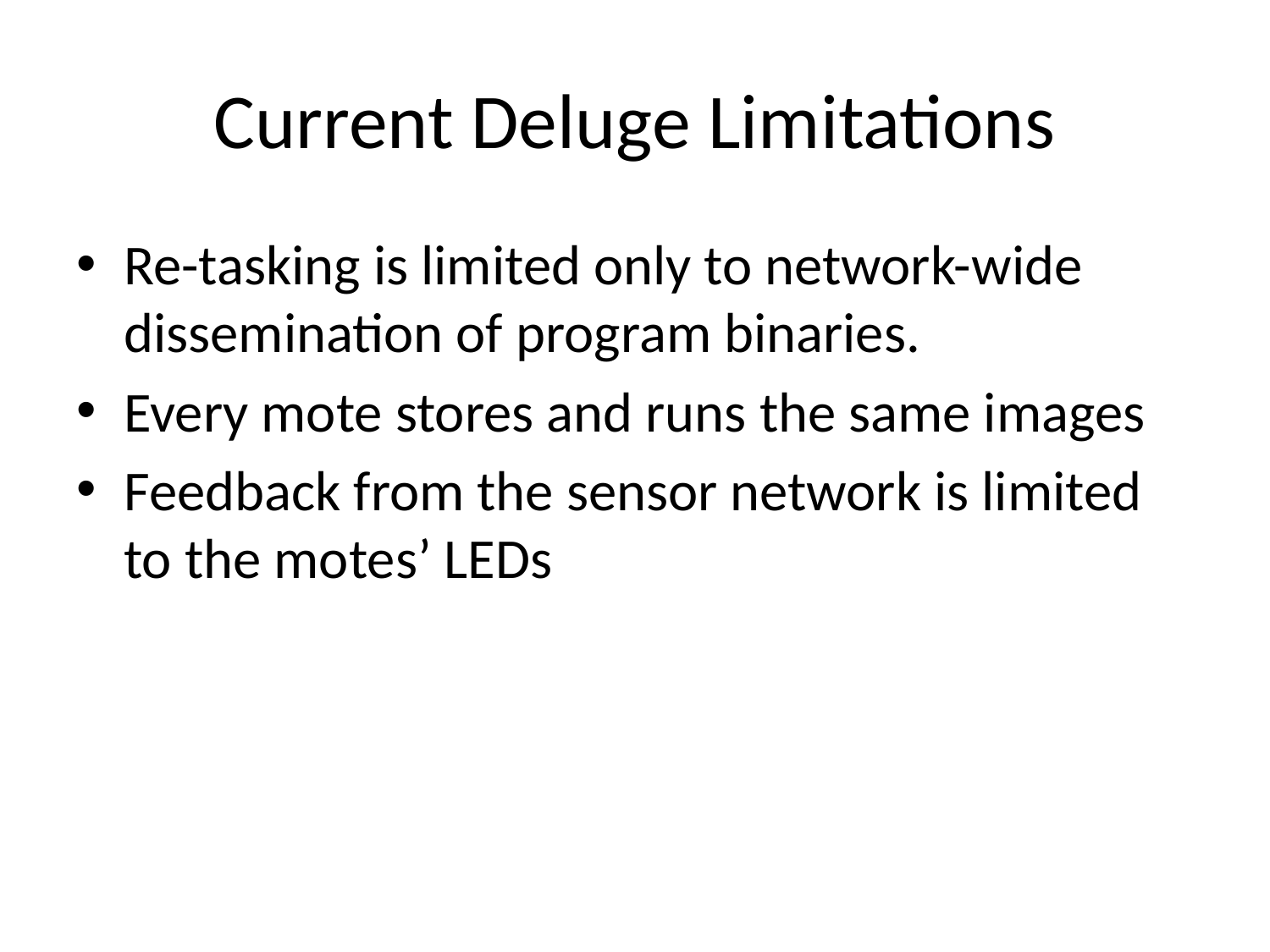

# Current Deluge Limitations
Re-tasking is limited only to network-wide dissemination of program binaries.
Every mote stores and runs the same images
Feedback from the sensor network is limited to the motes’ LEDs